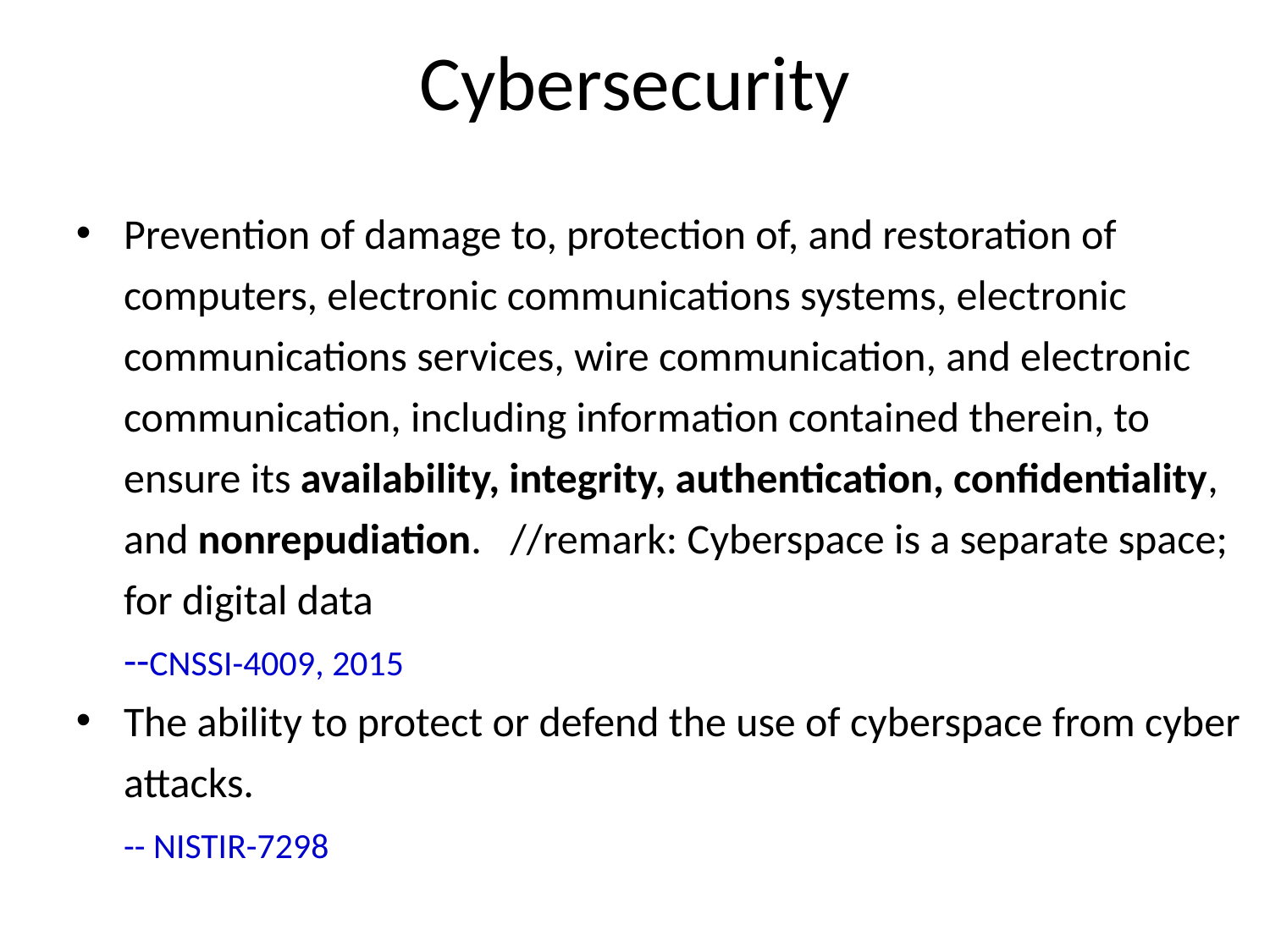

# Cybersecurity
Prevention of damage to, protection of, and restoration of computers, electronic communications systems, electronic communications services, wire communication, and electronic communication, including information contained therein, to ensure its availability, integrity, authentication, confidentiality, and nonrepudiation.   //remark: Cyberspace is a separate space; for digital data
     --CNSSI-4009, 2015
The ability to protect or defend the use of cyberspace from cyber attacks.
     -- NISTIR-7298